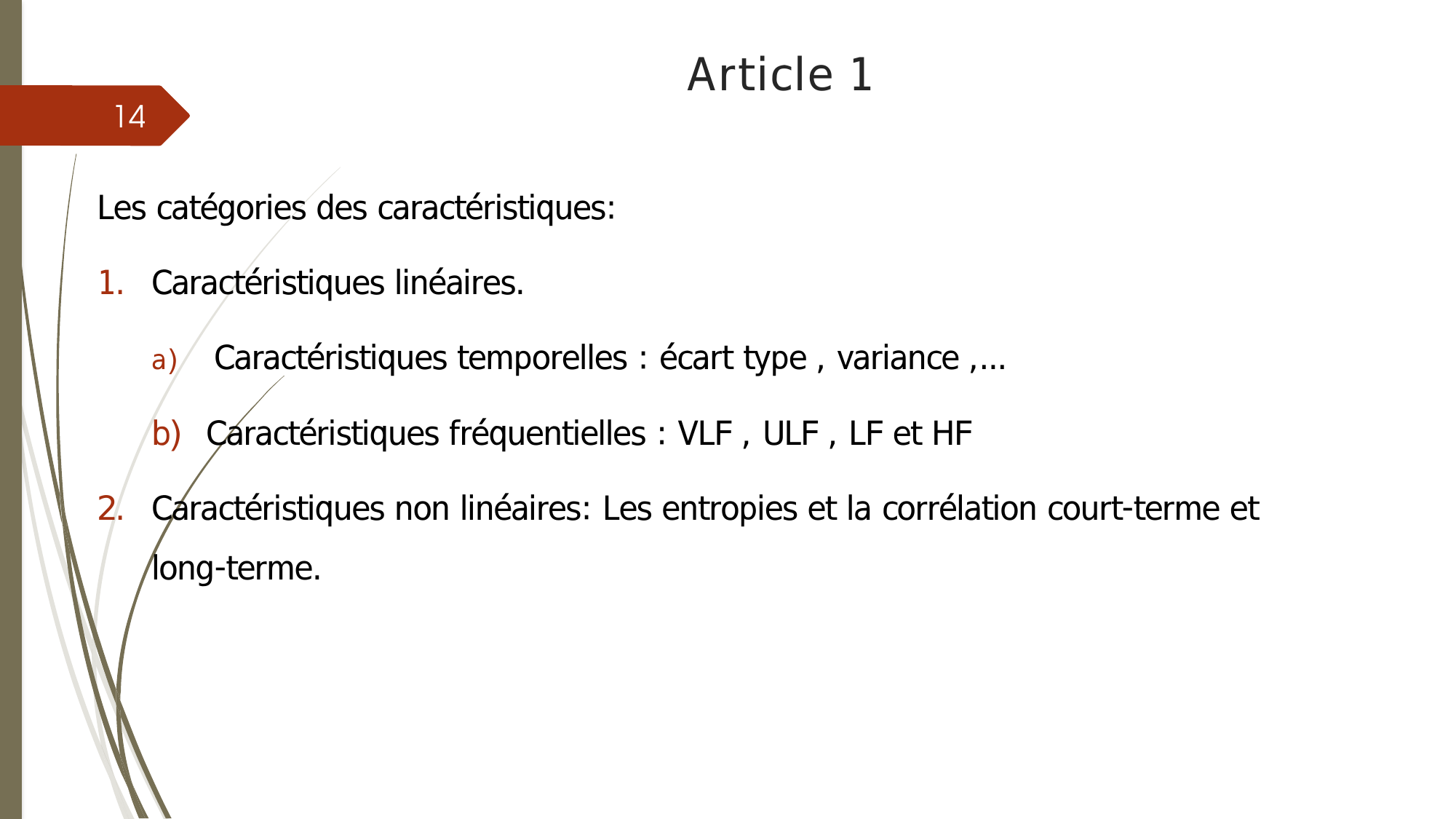

# Article 1
14
Les catégories des caractéristiques:
Caractéristiques linéaires.
 Caractéristiques temporelles : écart type , variance ,…
Caractéristiques fréquentielles : VLF , ULF , LF et HF
Caractéristiques non linéaires: Les entropies et la corrélation court-terme et long-terme.